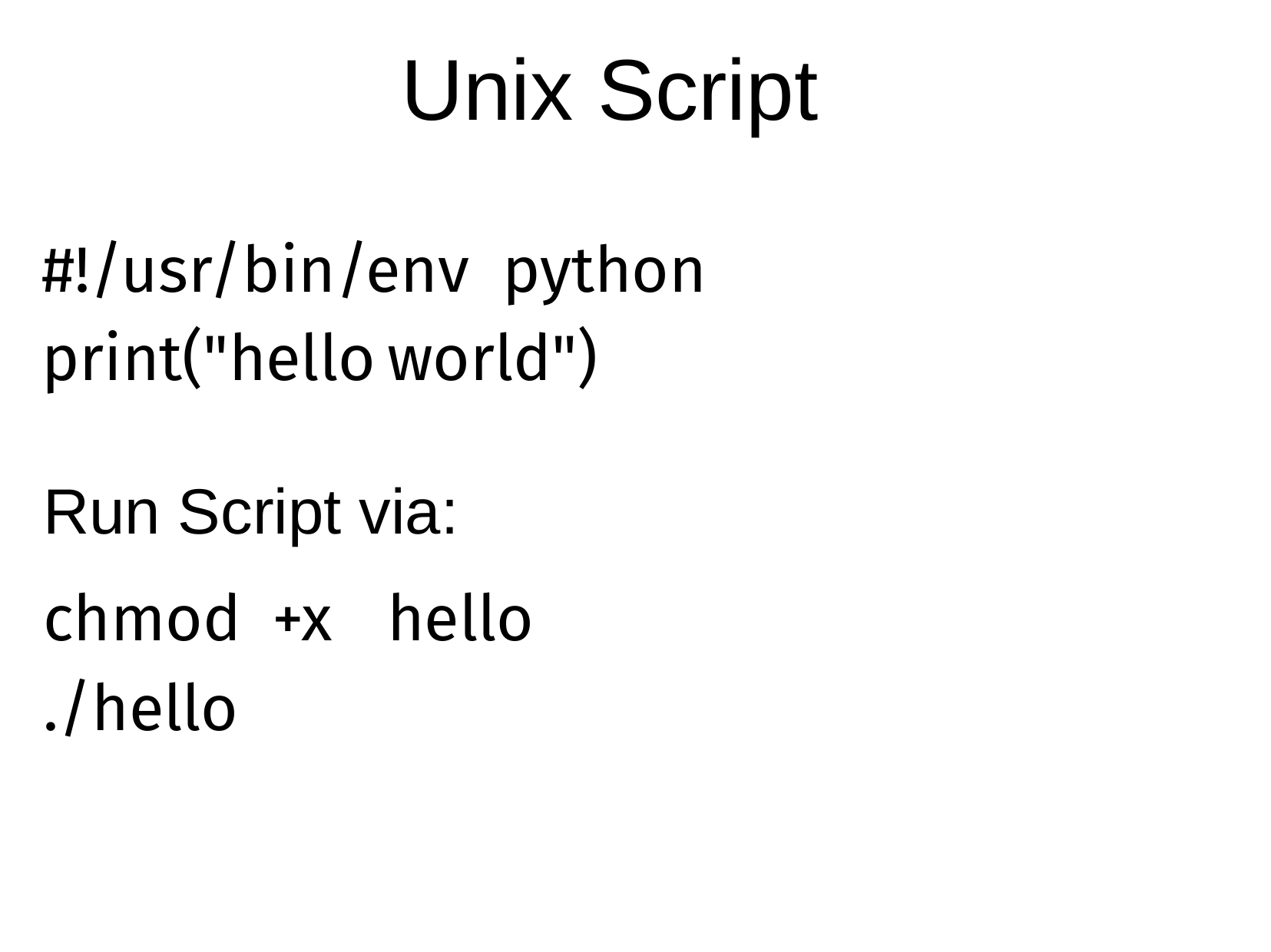

# Unix Script

#!/usr/bin/env	python  print("hello	world")

Run Script via:
chmod	+x	hello
./hello